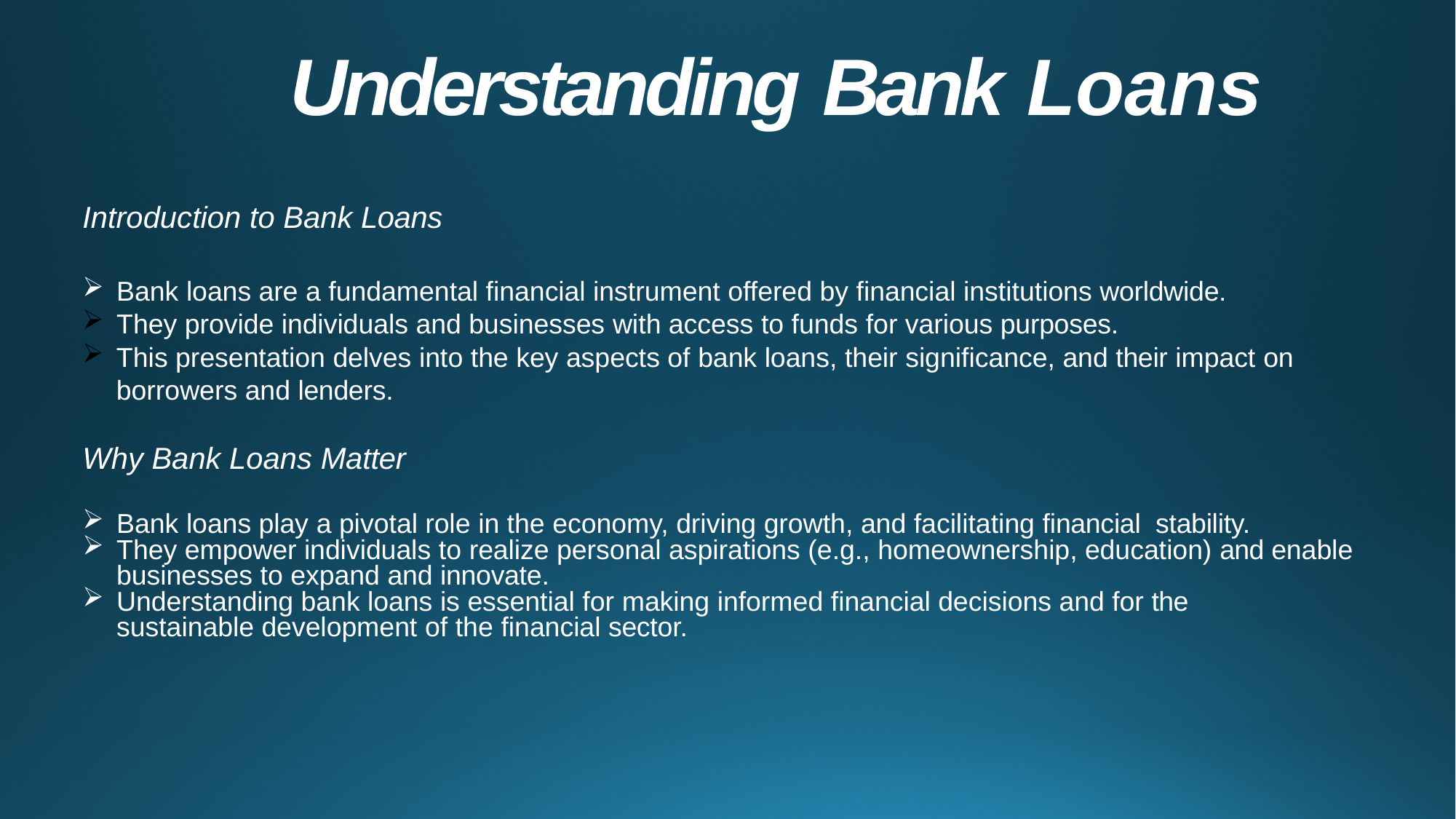

# Understanding Bank Loans
Introduction to Bank Loans

Bank loans are a fundamental financial instrument offered by financial institutions worldwide.
They provide individuals and businesses with access to funds for various purposes.
This presentation delves into the key aspects of bank loans, their significance, and their impact on borrowers and lenders.

Why Bank Loans Matter

Bank loans play a pivotal role in the economy, driving growth, and facilitating financial  stability.
They empower individuals to realize personal aspirations (e.g., homeownership, education) and enable businesses to expand and innovate.
Understanding bank loans is essential for making informed financial decisions and for the sustainable development of the financial sector.